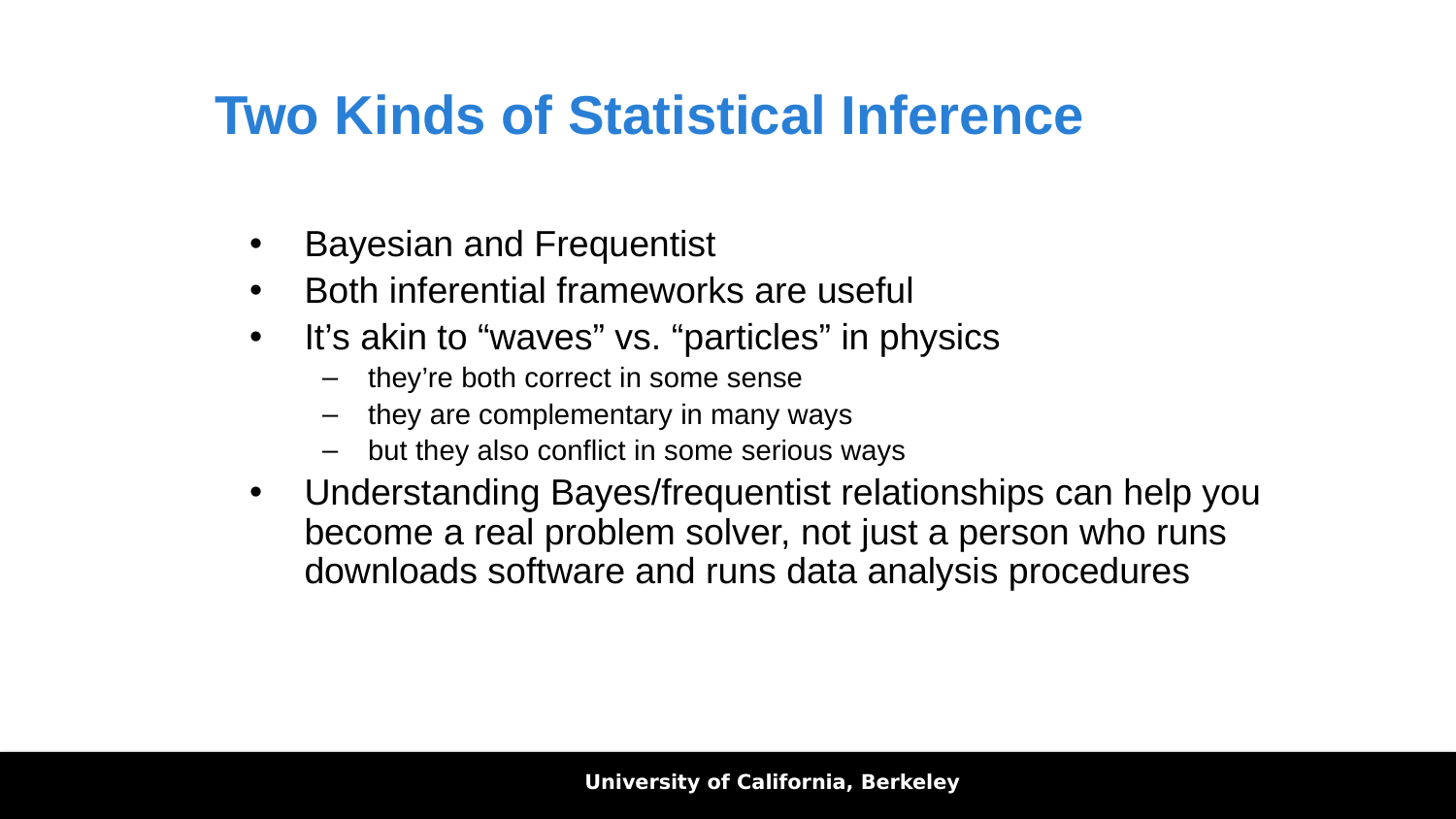

# Two Kinds of Statistical Inference
Bayesian and Frequentist
Both inferential frameworks are useful
It’s akin to “waves” vs. “particles” in physics
they’re both correct in some sense
they are complementary in many ways
but they also conflict in some serious ways
Understanding Bayes/frequentist relationships can help you become a real problem solver, not just a person who runs downloads software and runs data analysis procedures

University of California, Berkeley